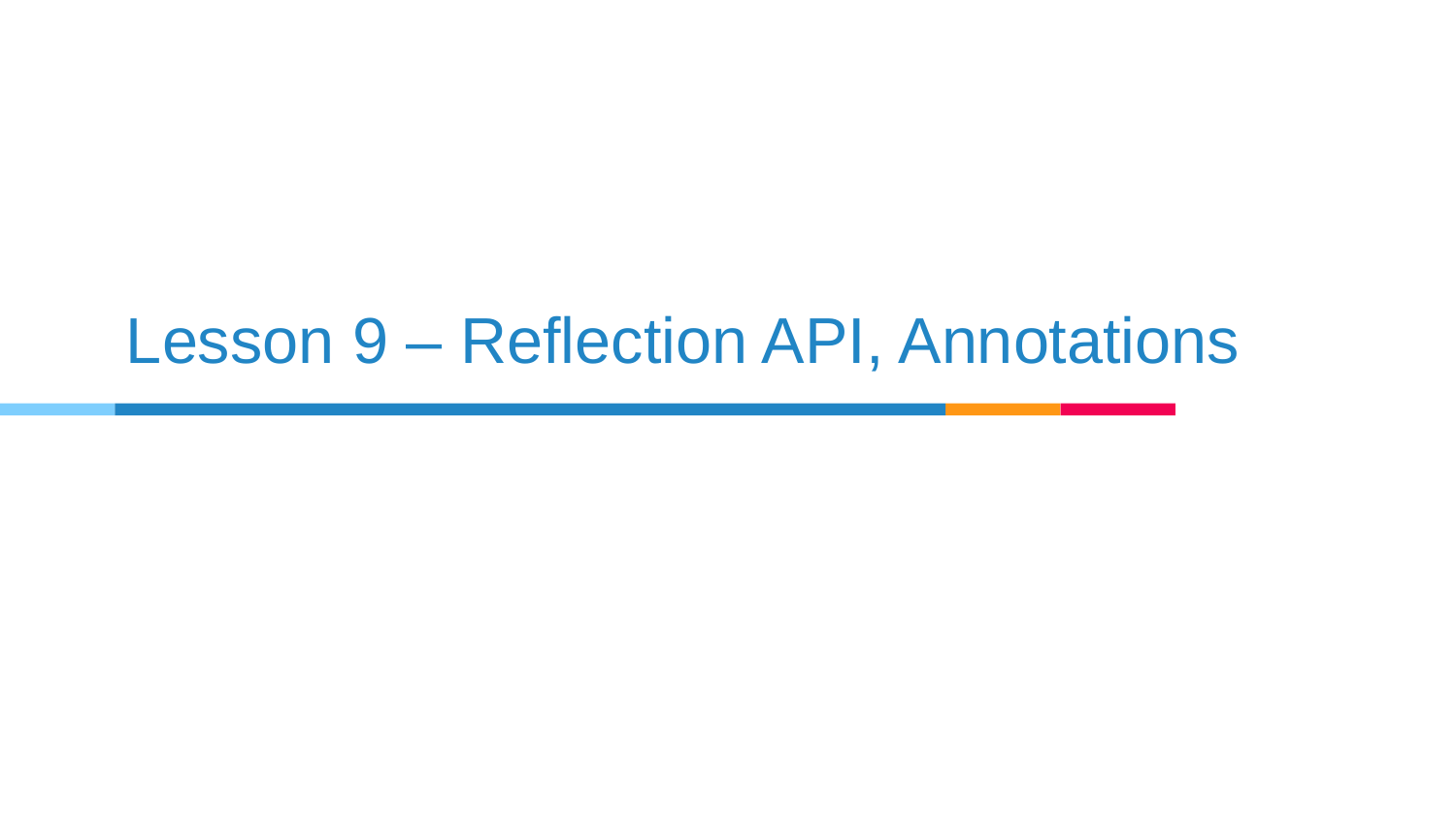

# Lesson 9 – Reflection API, Annotations